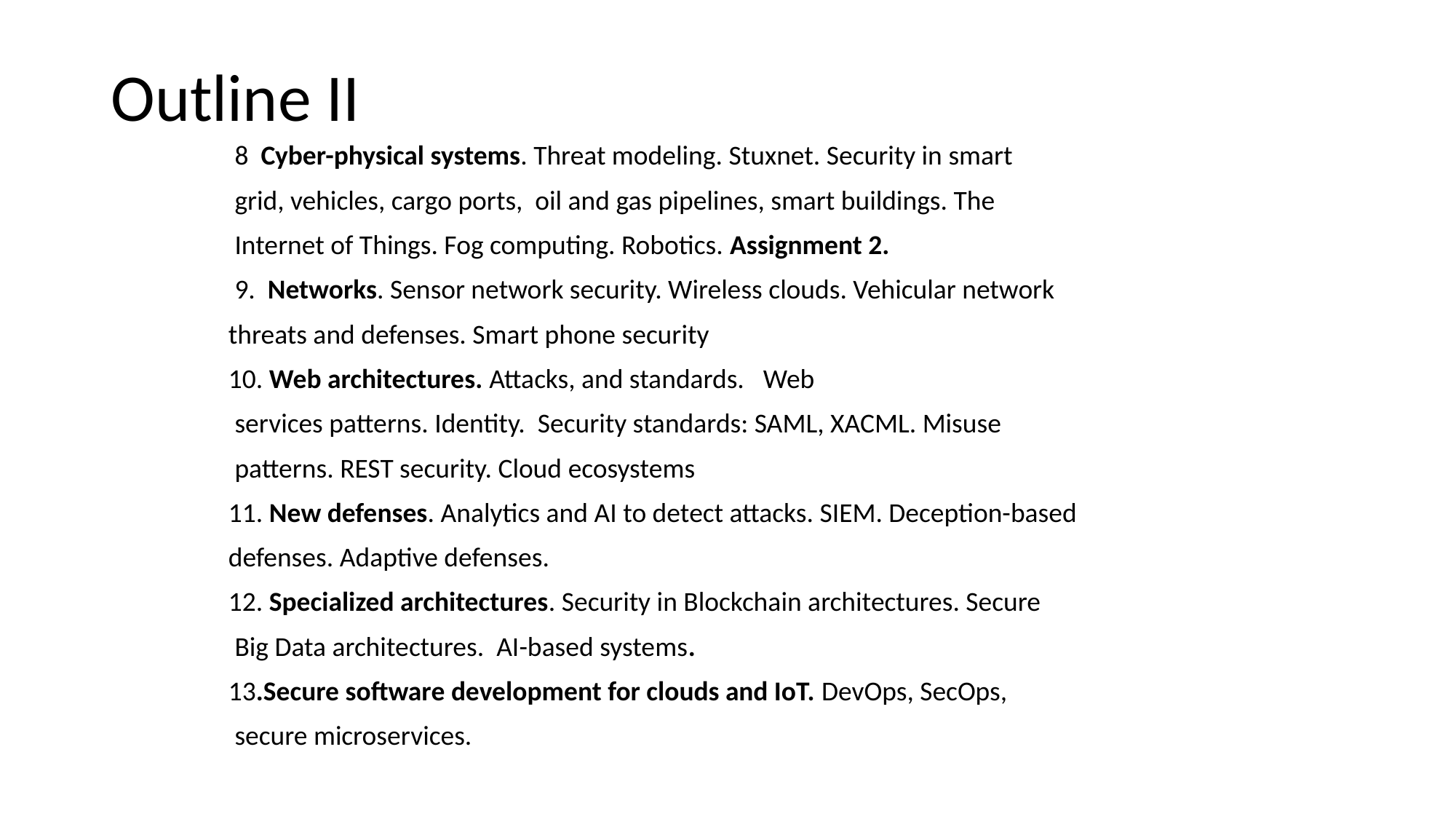

# Outline II
                    8  Cyber-physical systems. Threat modeling. Stuxnet. Security in smart
                    grid, vehicles, cargo ports,  oil and gas pipelines, smart buildings. The
                    Internet of Things. Fog computing. Robotics. Assignment 2.
                    9.  Networks. Sensor network security. Wireless clouds. Vehicular network
                   threats and defenses. Smart phone security
                   10. Web architectures. Attacks, and standards.   Web
                    services patterns. Identity.  Security standards: SAML, XACML. Misuse
                    patterns. REST security. Cloud ecosystems
                   11. New defenses. Analytics and AI to detect attacks. SIEM. Deception-based
                   defenses. Adaptive defenses.
                   12. Specialized architectures. Security in Blockchain architectures. Secure
                    Big Data architectures.  AI-based systems.
                   13.Secure software development for clouds and IoT. DevOps, SecOps,
                    secure microservices.